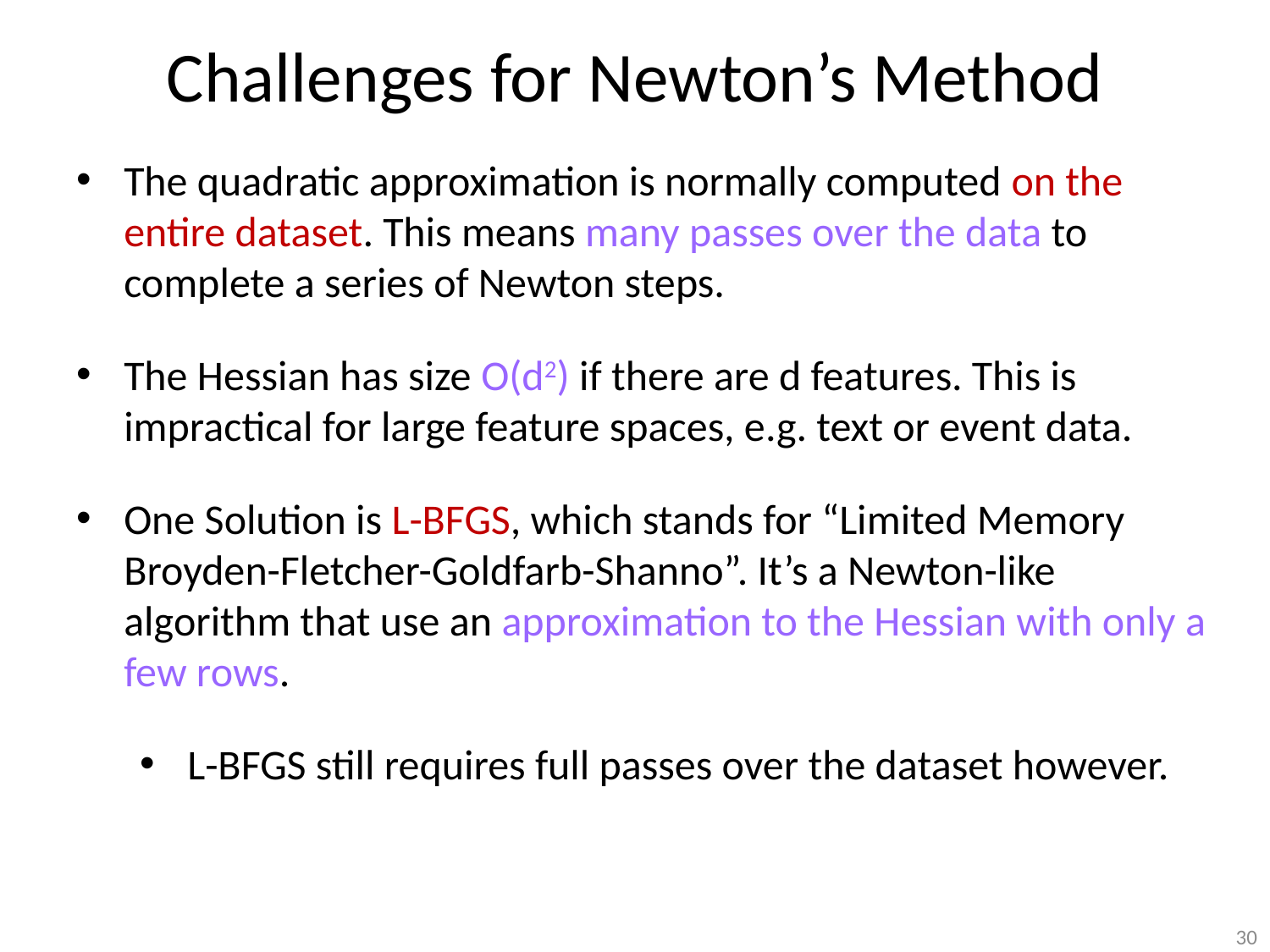

# Challenges for Newton’s Method
The quadratic approximation is normally computed on the entire dataset. This means many passes over the data to complete a series of Newton steps.
The Hessian has size O(d2) if there are d features. This is impractical for large feature spaces, e.g. text or event data.
One Solution is L-BFGS, which stands for “Limited Memory Broyden-Fletcher-Goldfarb-Shanno”. It’s a Newton-like algorithm that use an approximation to the Hessian with only a few rows.
L-BFGS still requires full passes over the dataset however.
30